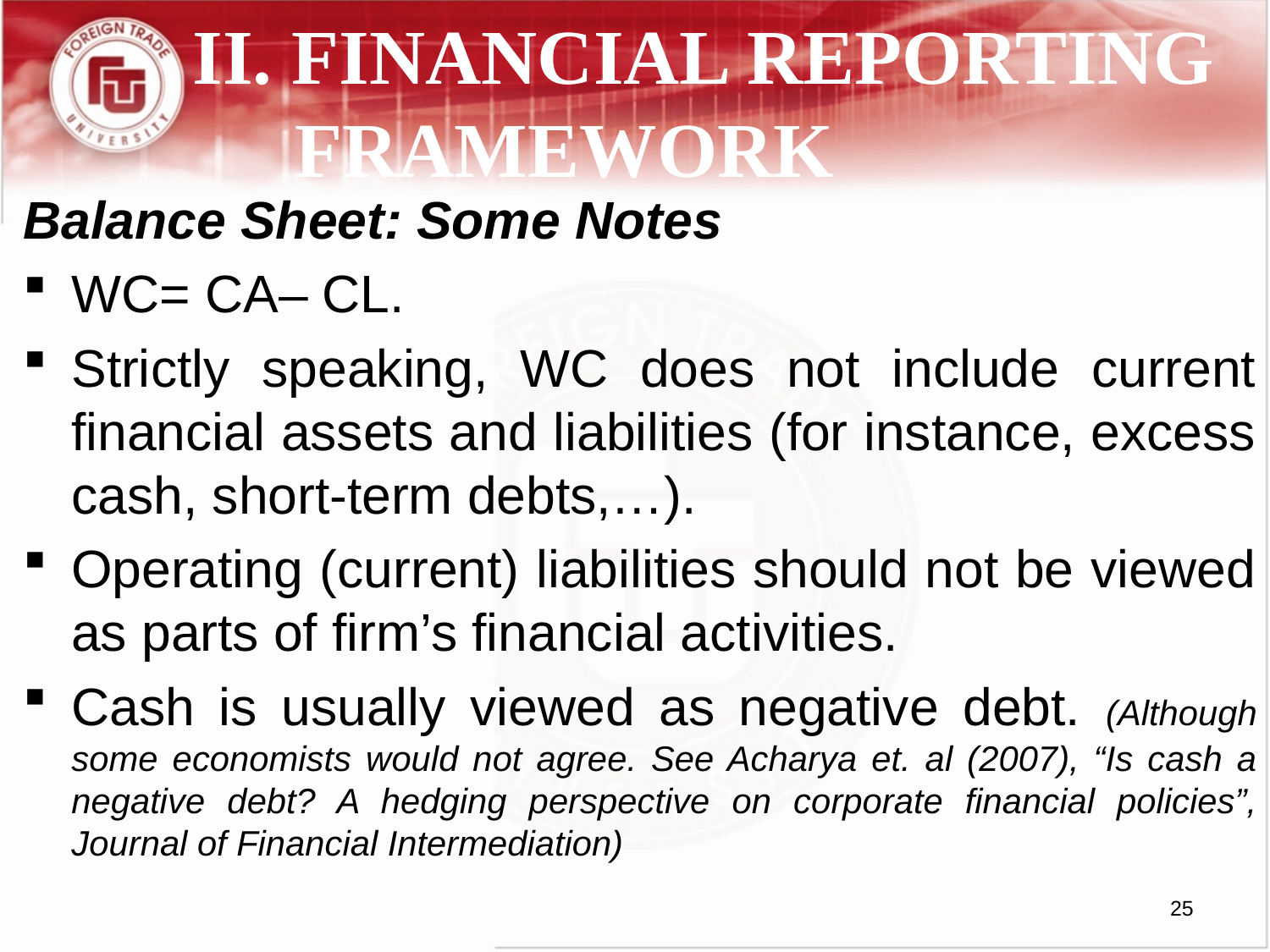

# II. FINANCIAL REPORTING FRAMEWORK
Balance Sheet: Some Notes
WC= CA– CL.
Strictly speaking, WC does not include current financial assets and liabilities (for instance, excess cash, short-term debts,…).
Operating (current) liabilities should not be viewed as parts of firm’s financial activities.
Cash is usually viewed as negative debt. (Although some economists would not agree. See Acharya et. al (2007), “Is cash a negative debt? A hedging perspective on corporate financial policies”, Journal of Financial Intermediation)

25